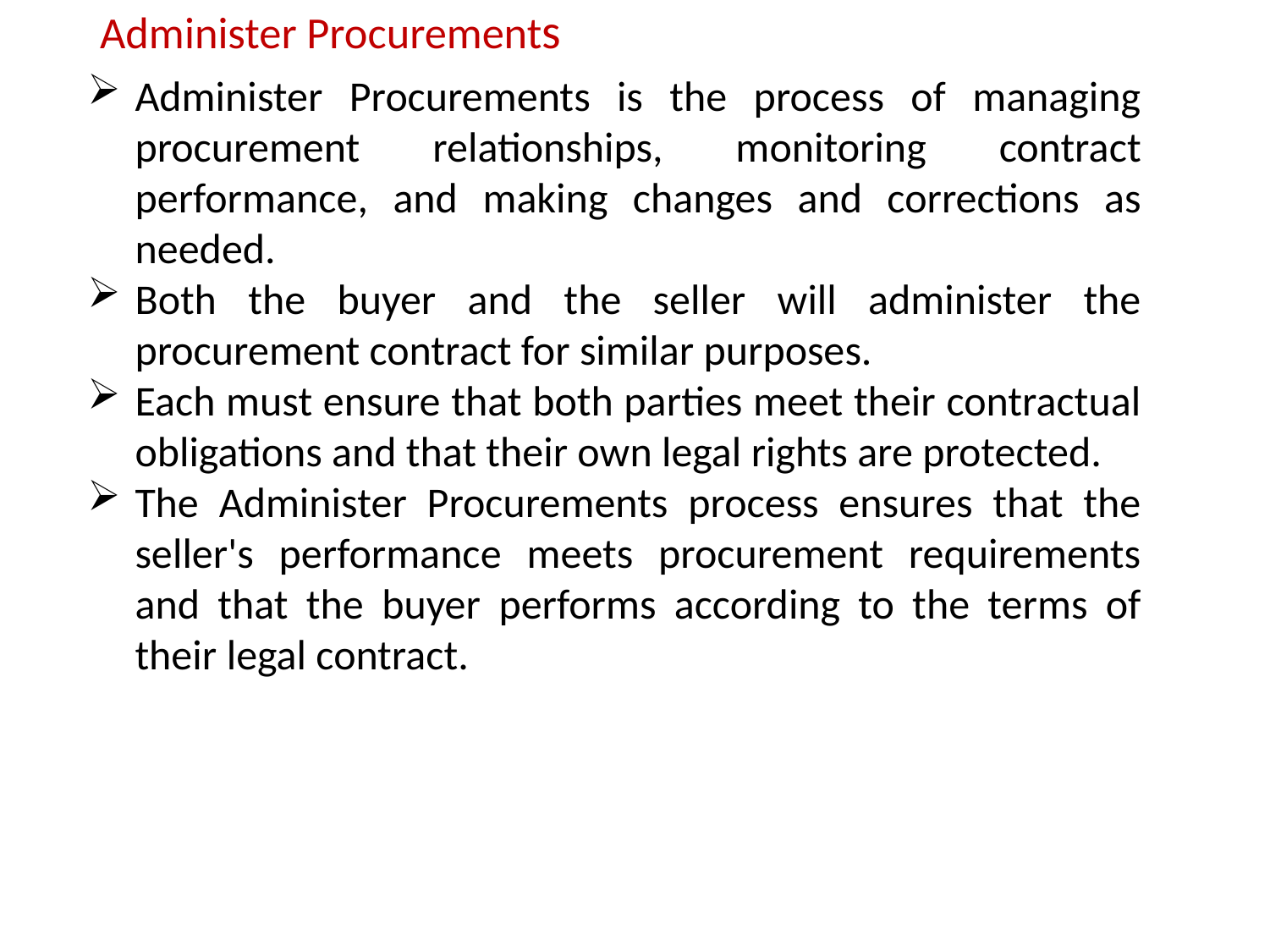

# Administer Procurements
Administer Procurements is the process of managing procurement relationships, monitoring contract performance, and making changes and corrections as needed.
Both the buyer and the seller will administer the procurement contract for similar purposes.
Each must ensure that both parties meet their contractual obligations and that their own legal rights are protected.
The Administer Procurements process ensures that the seller's performance meets procurement requirements and that the buyer performs according to the terms of their legal contract.